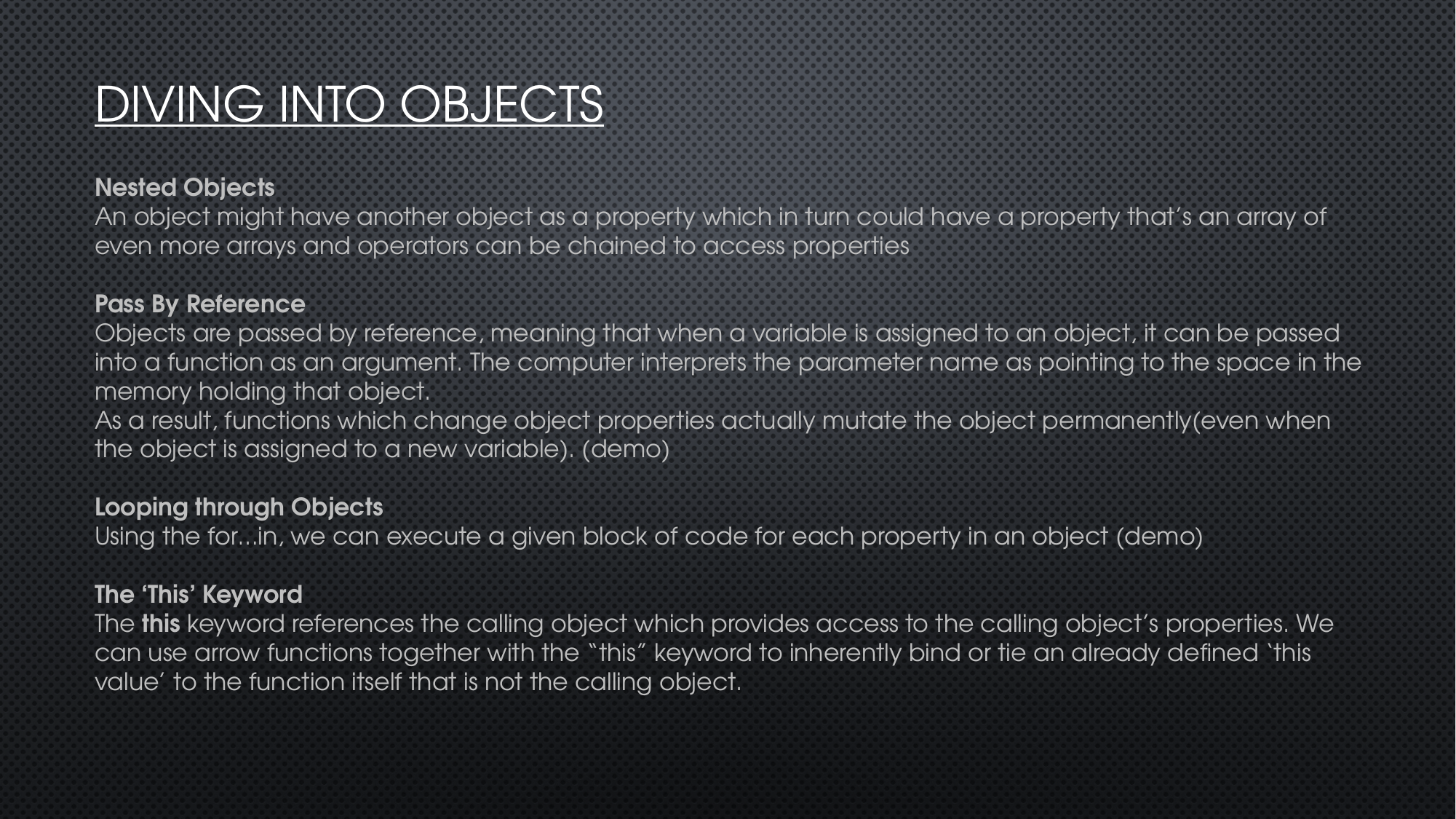

# DIVING INTO objects
Nested Objects
An object might have another object as a property which in turn could have a property that’s an array of even more arrays and operators can be chained to access properties

Pass By Reference
Objects are passed by reference, meaning that when a variable is assigned to an object, it can be passed into a function as an argument. The computer interprets the parameter name as pointing to the space in the memory holding that object.
As a result, functions which change object properties actually mutate the object permanently(even when the object is assigned to a new variable). (demo)

Looping through Objects
Using the for…in, we can execute a given block of code for each property in an object (demo)

The ‘This’ Keyword
The this keyword references the calling object which provides access to the calling object’s properties. We can use arrow functions together with the “this” keyword to inherently bind or tie an already defined ‘this value’ to the function itself that is not the calling object.